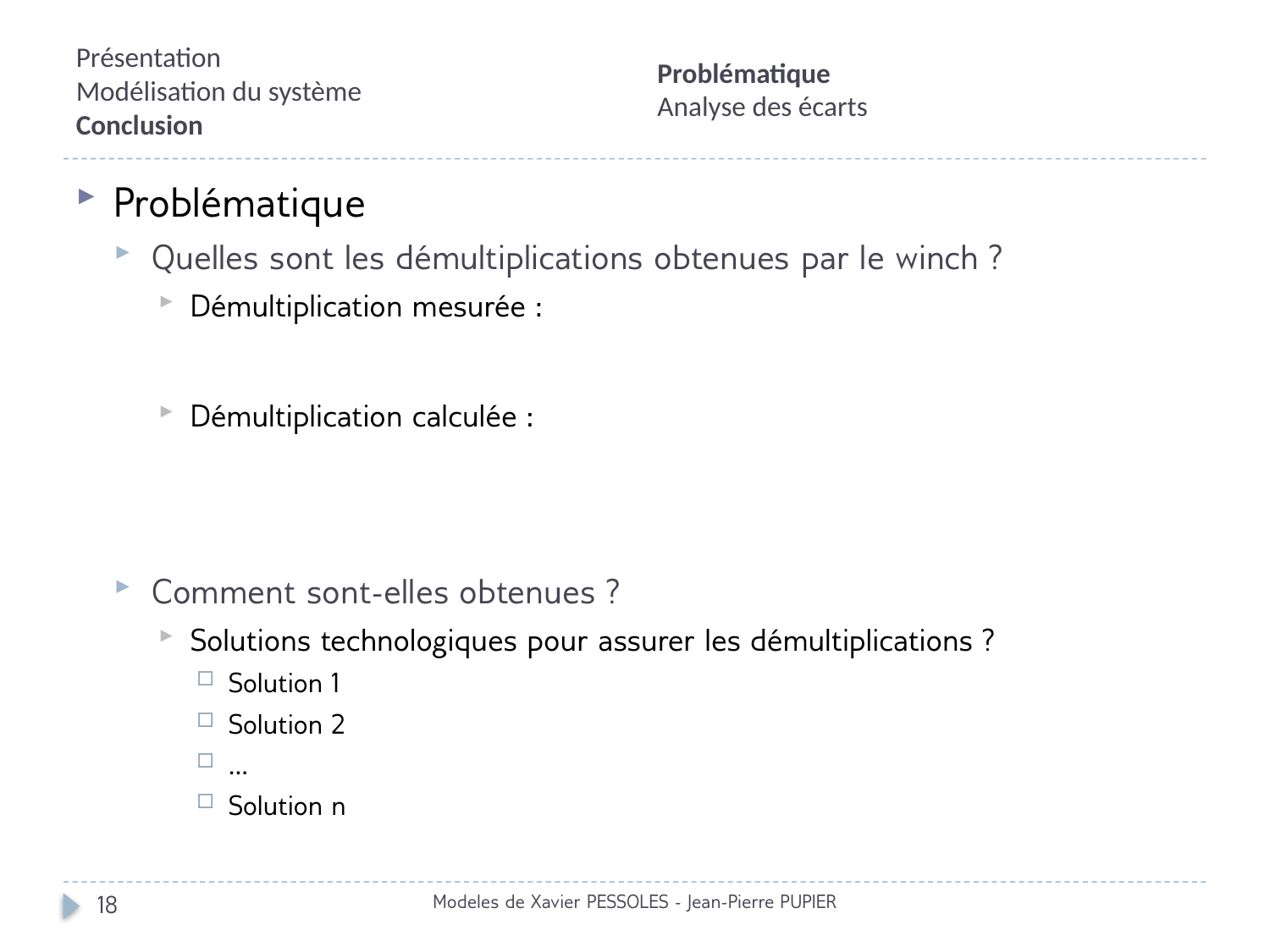

Problématique
Analyse des écarts
# Présentation Modélisation du système Conclusion
Problématique
Quelles sont les démultiplications obtenues par le winch ?
Démultiplication mesurée :

Démultiplication calculée :

Comment sont-elles obtenues ?
Solutions technologiques pour assurer les démultiplications ?
Solution 1
Solution 2
…
Solution n
Modeles de Xavier PESSOLES - Jean-Pierre PUPIER
18